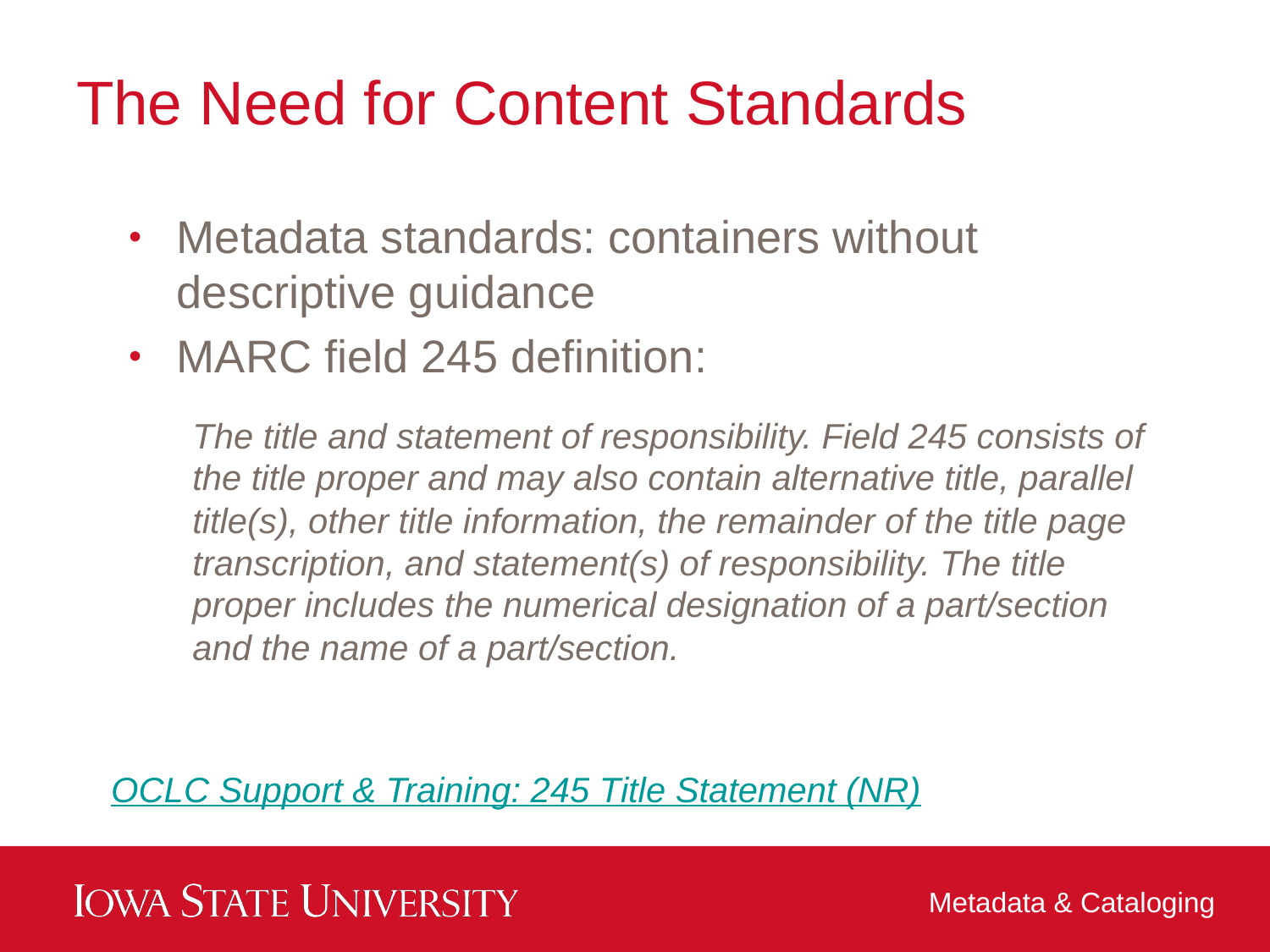

# The Need for Content Standards
Metadata standards: containers without descriptive guidance
MARC field 245 definition:

The title and statement of responsibility. Field 245 consists of the title proper and may also contain alternative title, parallel title(s), other title information, the remainder of the title page transcription, and statement(s) of responsibility. The title proper includes the numerical designation of a part/section and the name of a part/section.
OCLC Support & Training: 245 Title Statement (NR)